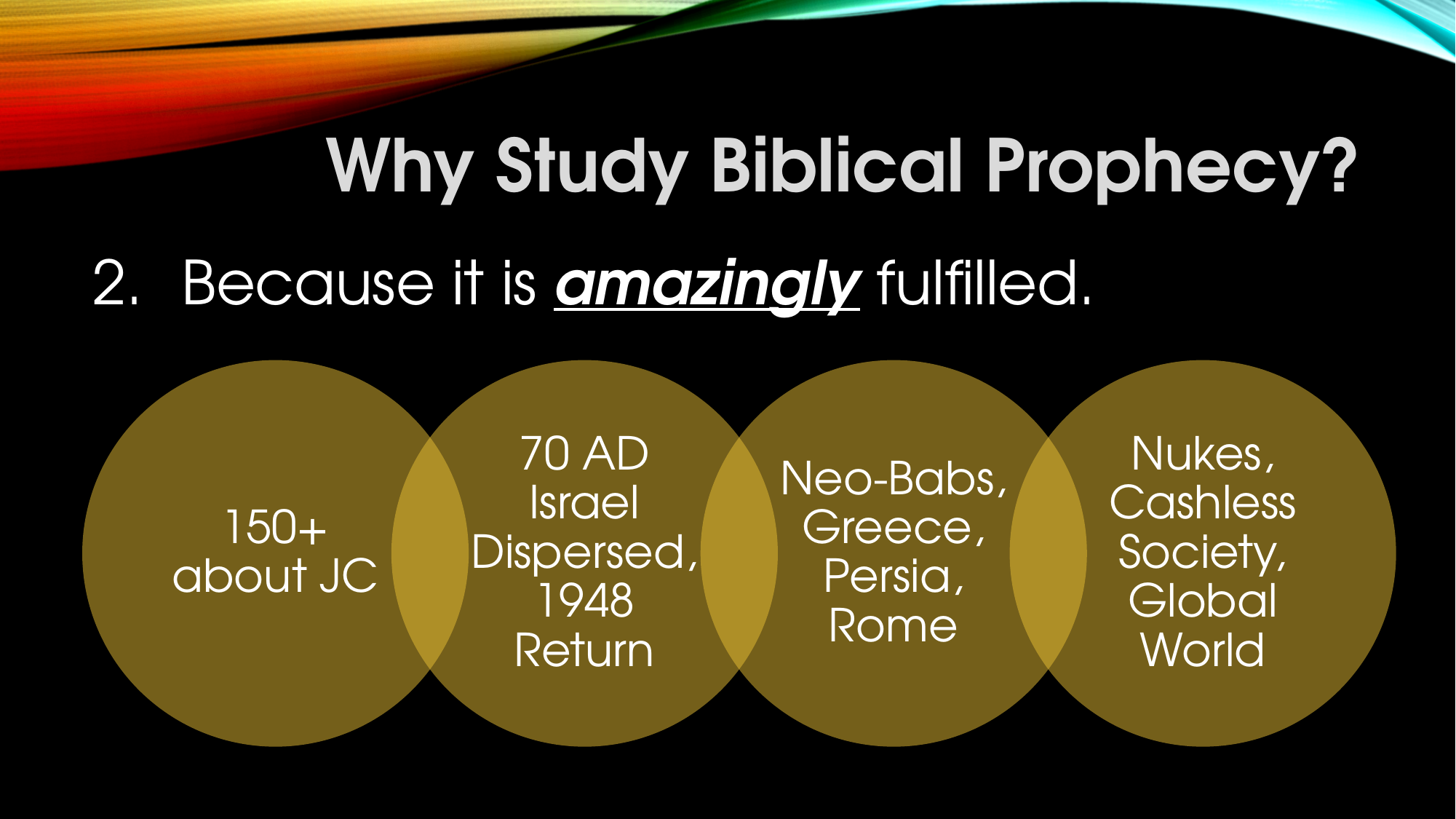

# Why Study Biblical Prophecy?
Because it is amazingly fulfilled.
150+ about JC
70 AD Israel Dispersed, 1948 Return
Neo-Babs, Greece, Persia, Rome
Nukes, Cashless Society, Global World